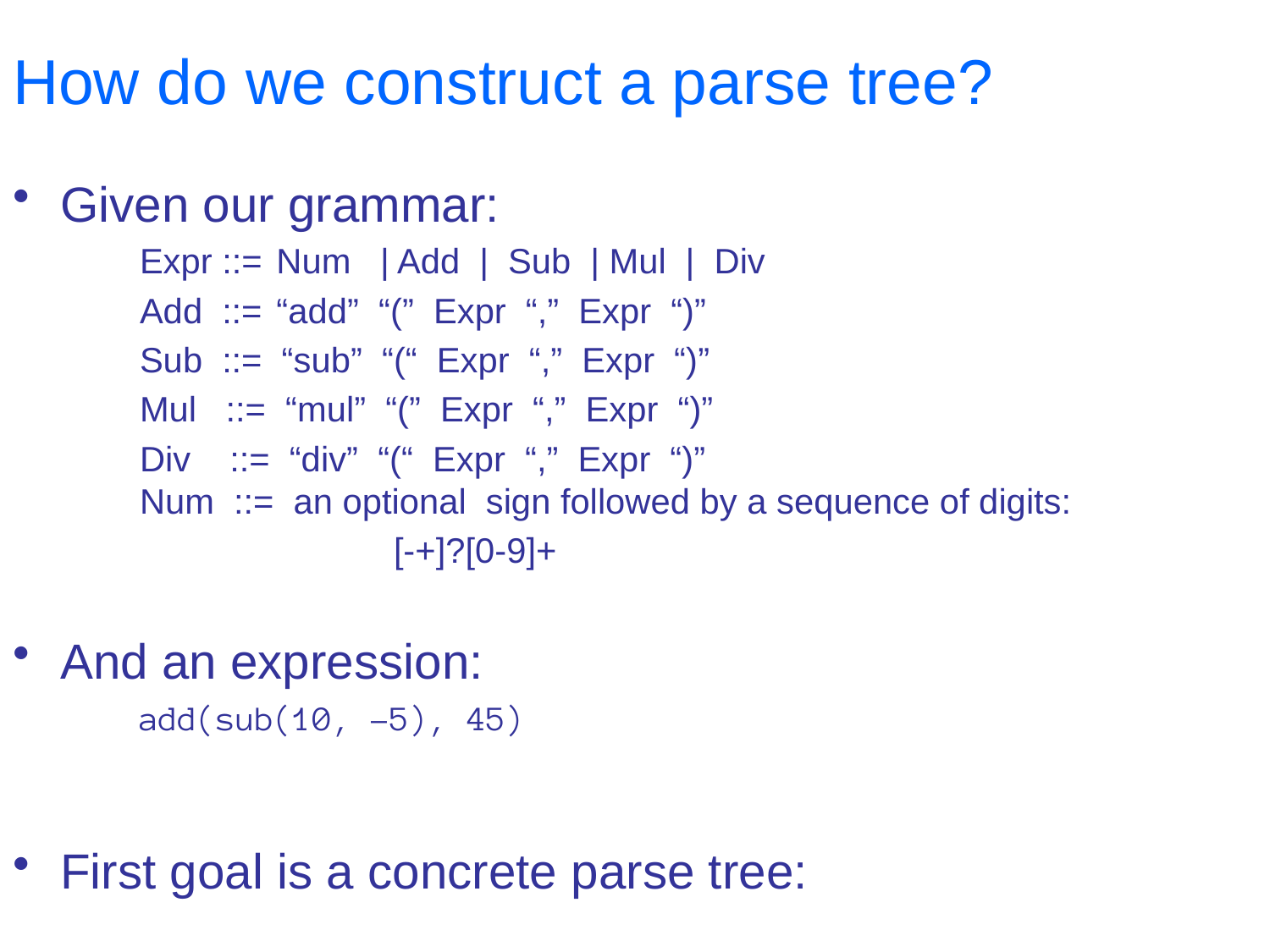

# How do we construct a parse tree?
Given our grammar:
	Expr ::=	 Num   | Add  |  Sub  | Mul  |  Div
	Add  ::=	 “add”  “(”  Expr  “,”  Expr  “)”
	Sub  ::=  “sub”  “(“  Expr  “,”  Expr  “)”
	Mul   ::=  “mul”  “(”  Expr  “,”  Expr  “)”
	Div    ::=  “div”  “(“  Expr  “,”  Expr  “)”
	Num  ::=  an optional  sign followed by a sequence of digits:
			[-+]?[0-9]+

And an expression:
	add(sub(10, -5), 45)

First goal is a concrete parse tree: